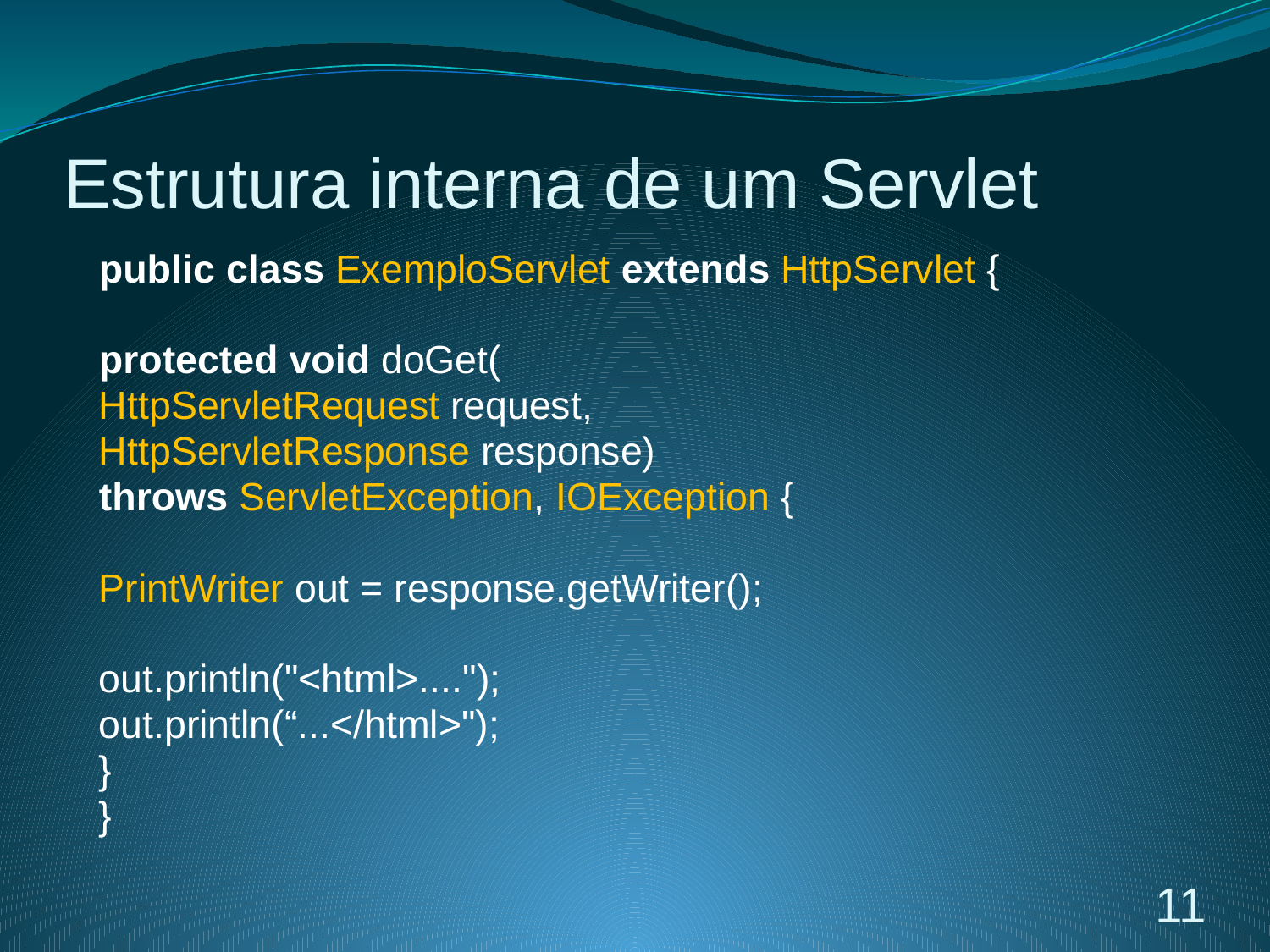

# Estrutura interna de um Servlet
public class ExemploServlet extends HttpServlet {

	protected void doGet(
				HttpServletRequest request,
				HttpServletResponse response)
						throws ServletException, IOException {

		PrintWriter out = response.getWriter();

		out.println("<html>....");
		out.println(“...</html>");
	}
}

11